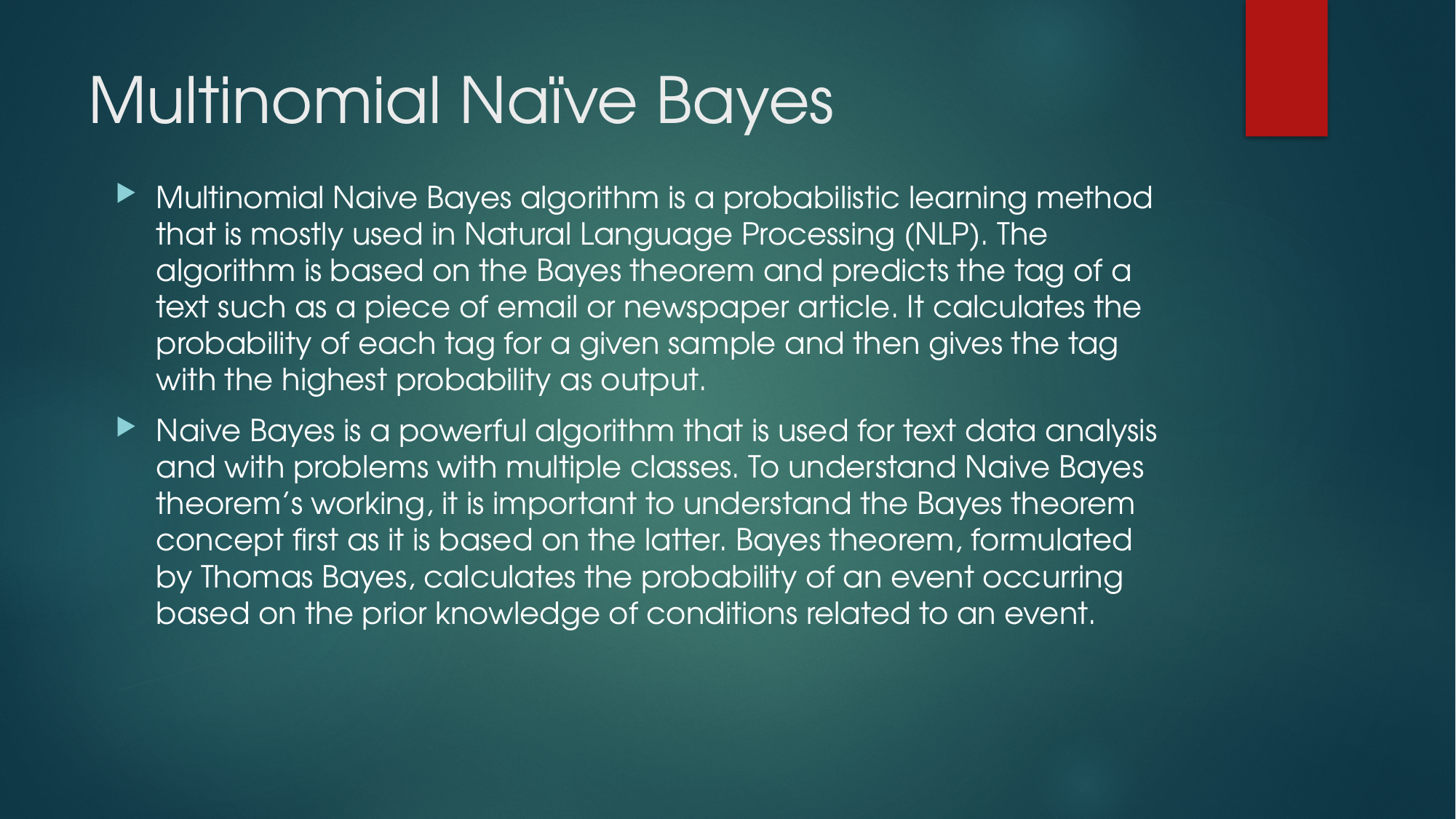

# Multinomial Naïve Bayes
Multinomial Naive Bayes algorithm is a probabilistic learning method that is mostly used in Natural Language Processing (NLP). The algorithm is based on the Bayes theorem and predicts the tag of a text such as a piece of email or newspaper article. It calculates the probability of each tag for a given sample and then gives the tag with the highest probability as output.
Naive Bayes is a powerful algorithm that is used for text data analysis and with problems with multiple classes. To understand Naive Bayes theorem’s working, it is important to understand the Bayes theorem concept first as it is based on the latter. Bayes theorem, formulated by Thomas Bayes, calculates the probability of an event occurring based on the prior knowledge of conditions related to an event.